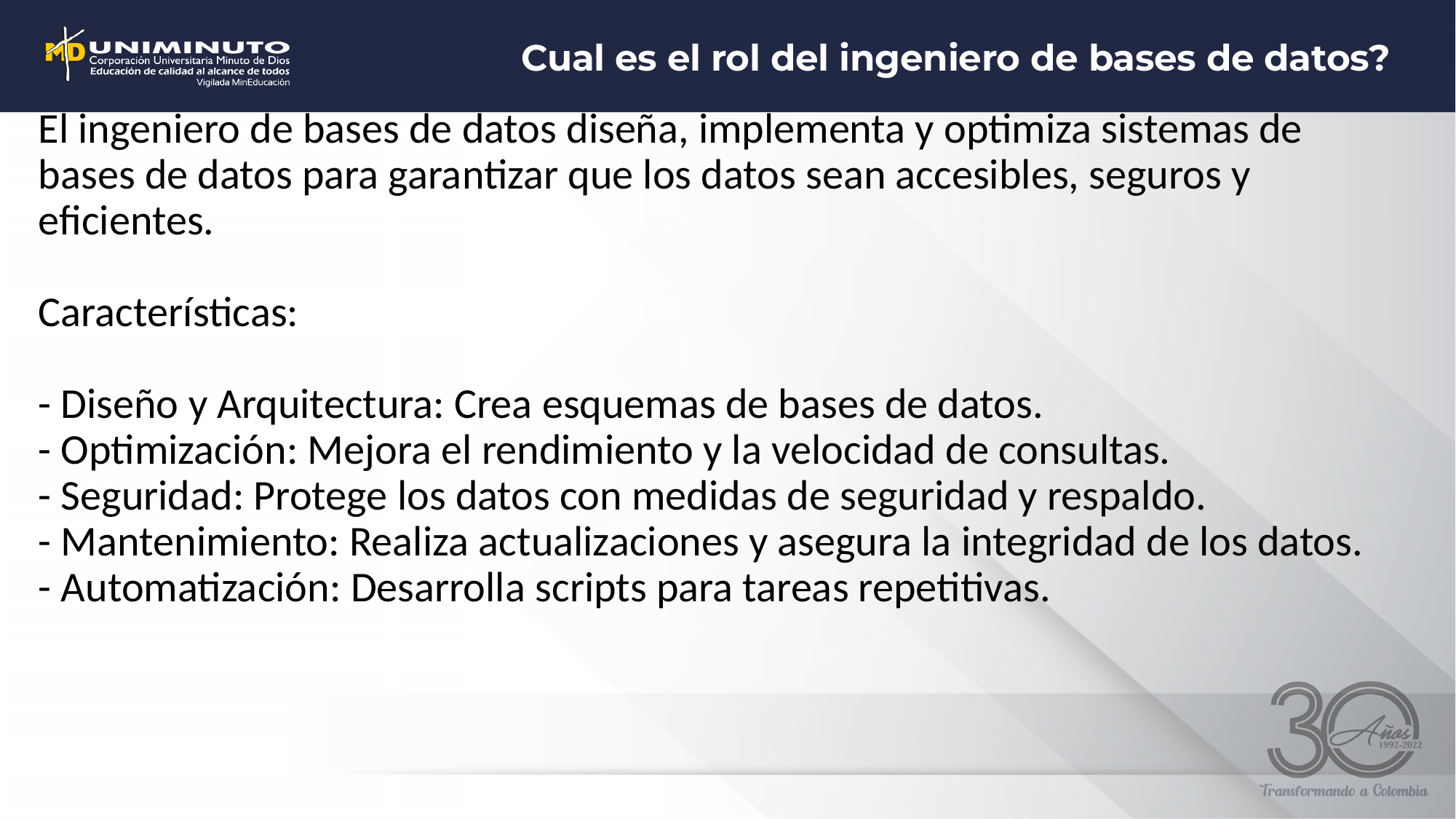

Cual es el rol del ingeniero de bases de datos?
# El ingeniero de bases de datos diseña, implementa y optimiza sistemas de bases de datos para garantizar que los datos sean accesibles, seguros y eficientes. Características: - Diseño y Arquitectura: Crea esquemas de bases de datos. - Optimización: Mejora el rendimiento y la velocidad de consultas. - Seguridad: Protege los datos con medidas de seguridad y respaldo. - Mantenimiento: Realiza actualizaciones y asegura la integridad de los datos. - Automatización: Desarrolla scripts para tareas repetitivas.